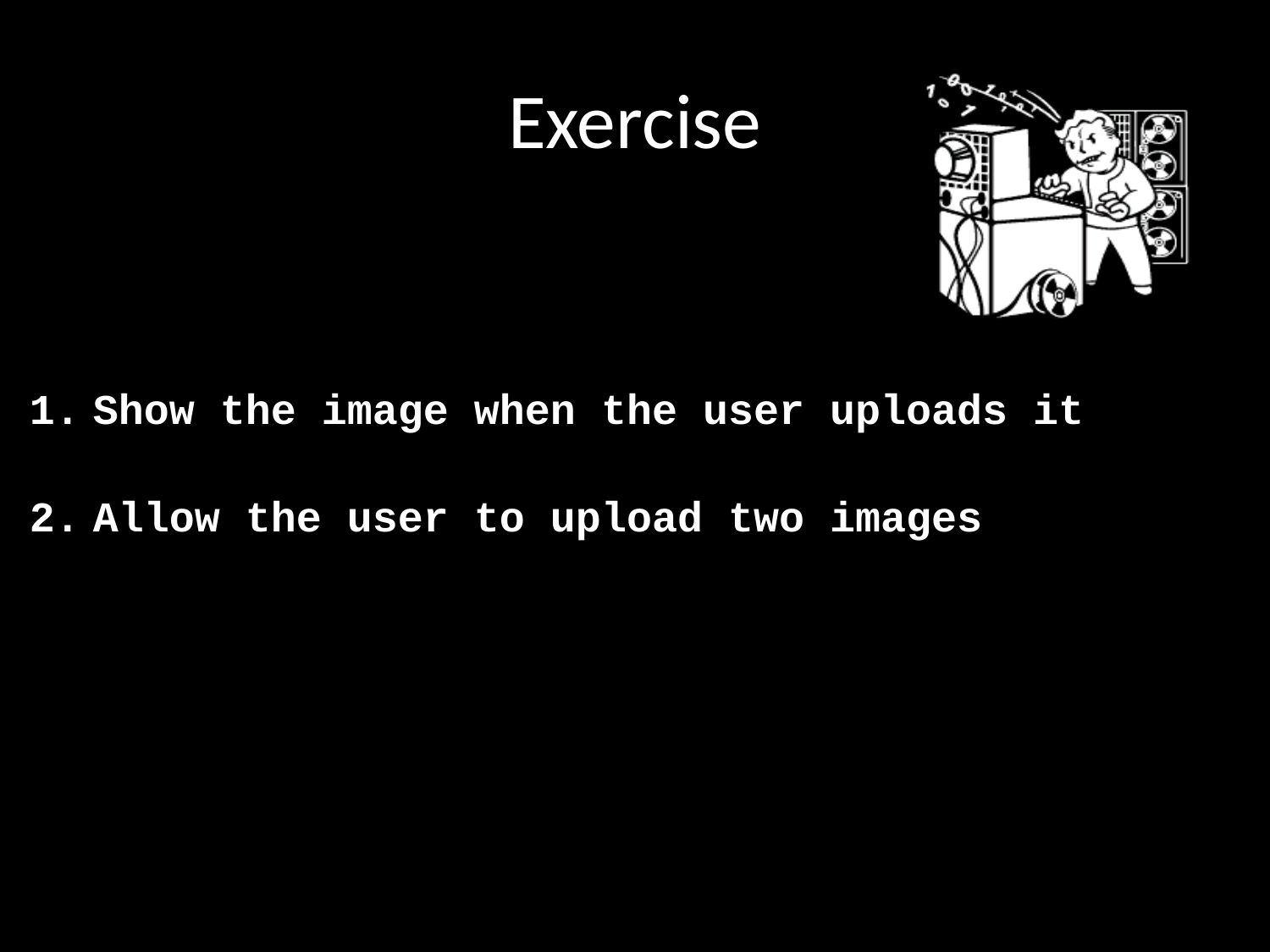

# Exercise

Show the image when the user uploads it

Allow the user to upload two images